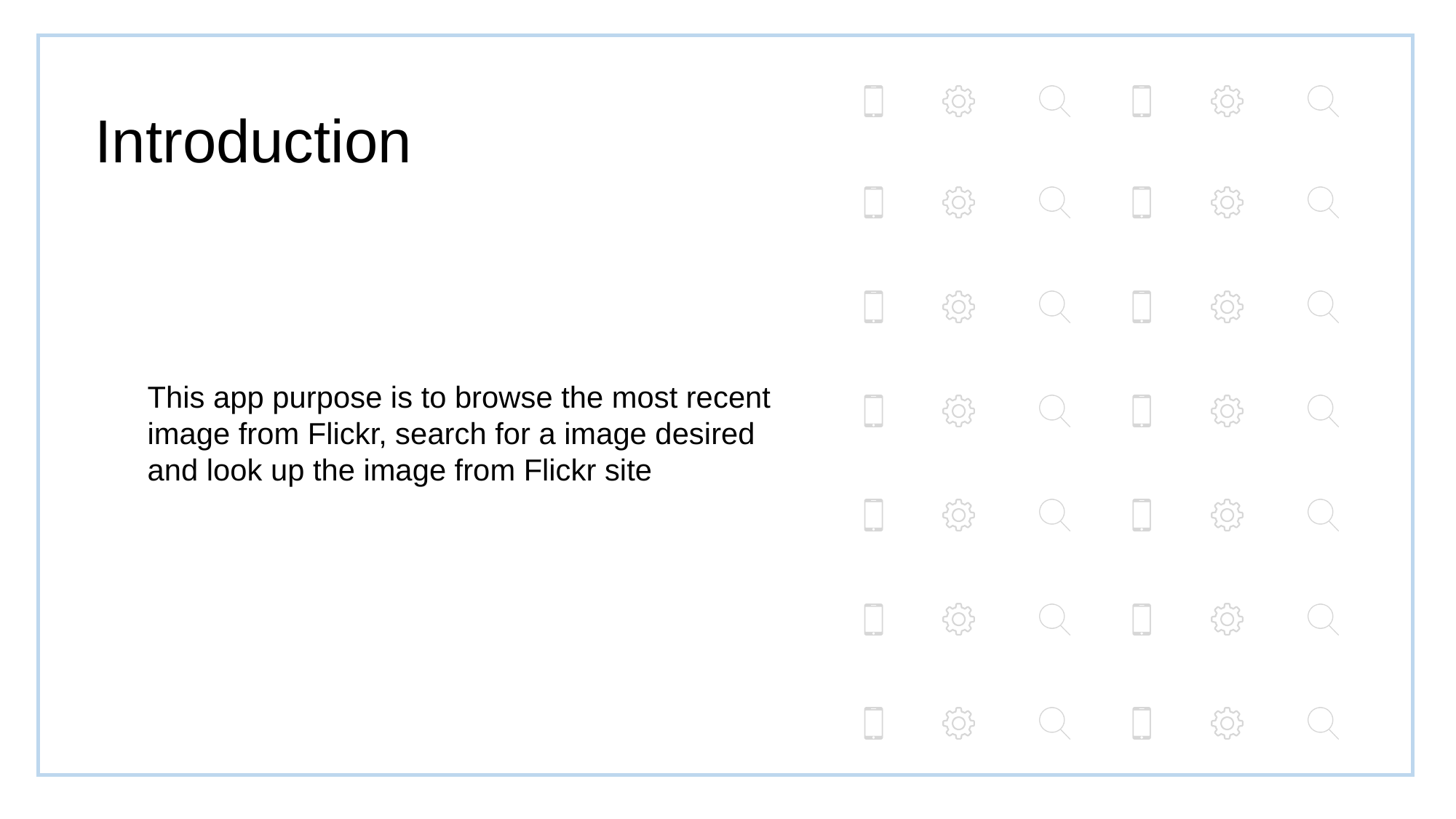

Introduction
This app purpose is to browse the most recent image from Flickr, search for a image desired and look up the image from Flickr site